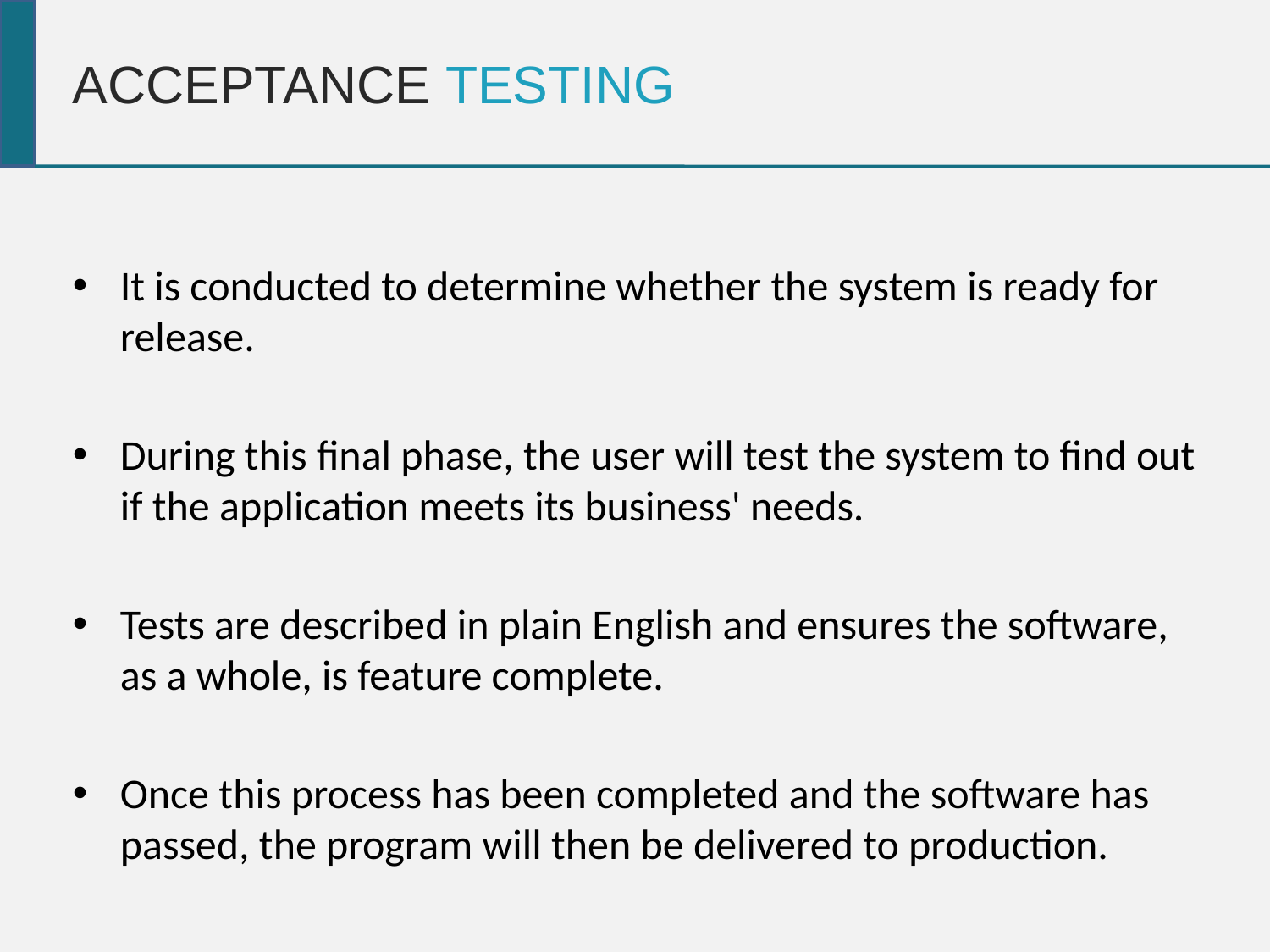

ACCEPTANCE TESTING

It is conducted to determine whether the system is ready for release.

During this final phase, the user will test the system to find out if the application meets its business' needs.

Tests are described in plain English and ensures the software, as a whole, is feature complete.

Once this process has been completed and the software has passed, the program will then be delivered to production.